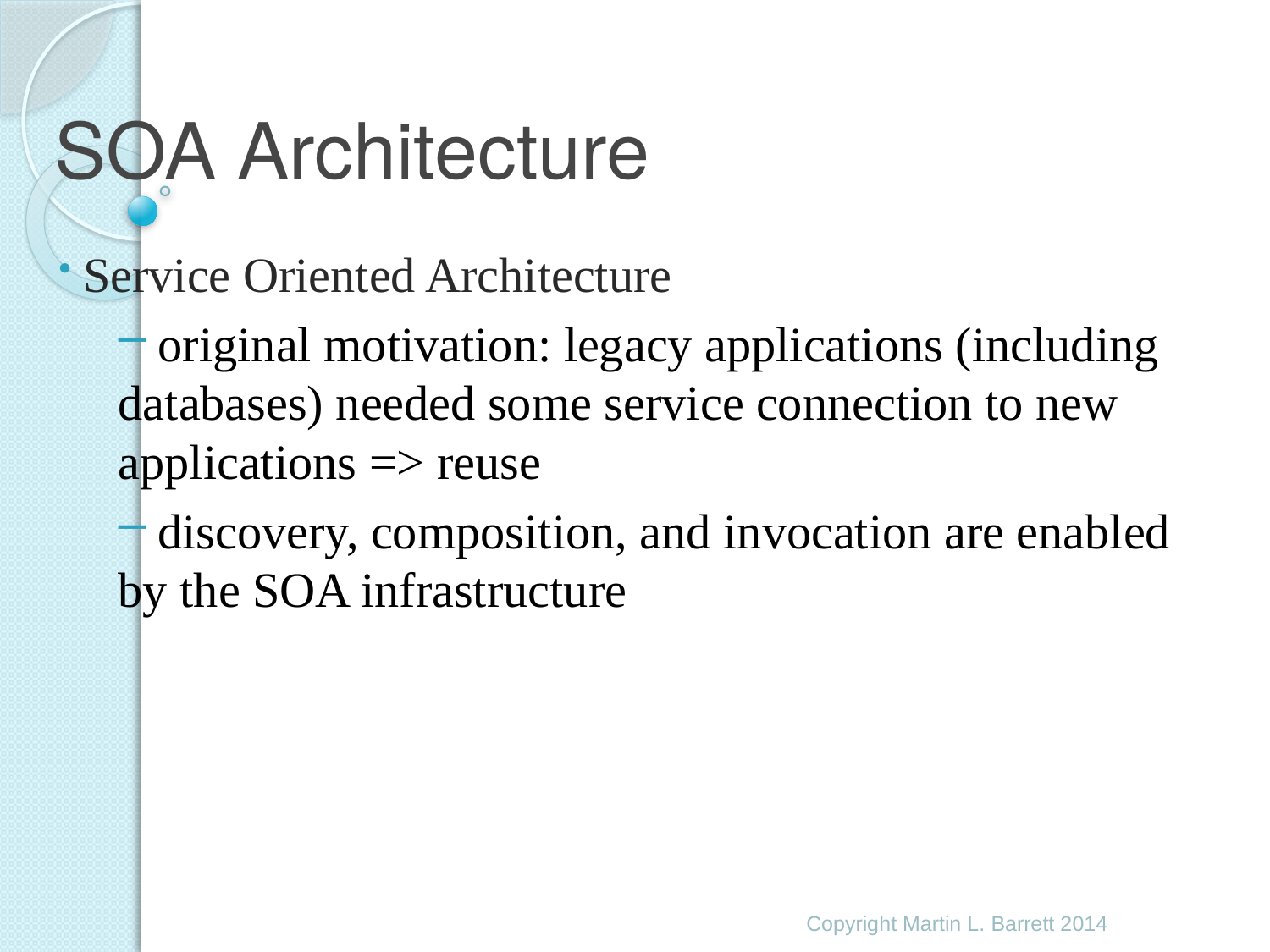

# SOA Architecture
 Service Oriented Architecture
 original motivation: legacy applications (including databases) needed some service connection to new applications => reuse
 discovery, composition, and invocation are enabled by the SOA infrastructure
Copyright Martin L. Barrett 2014